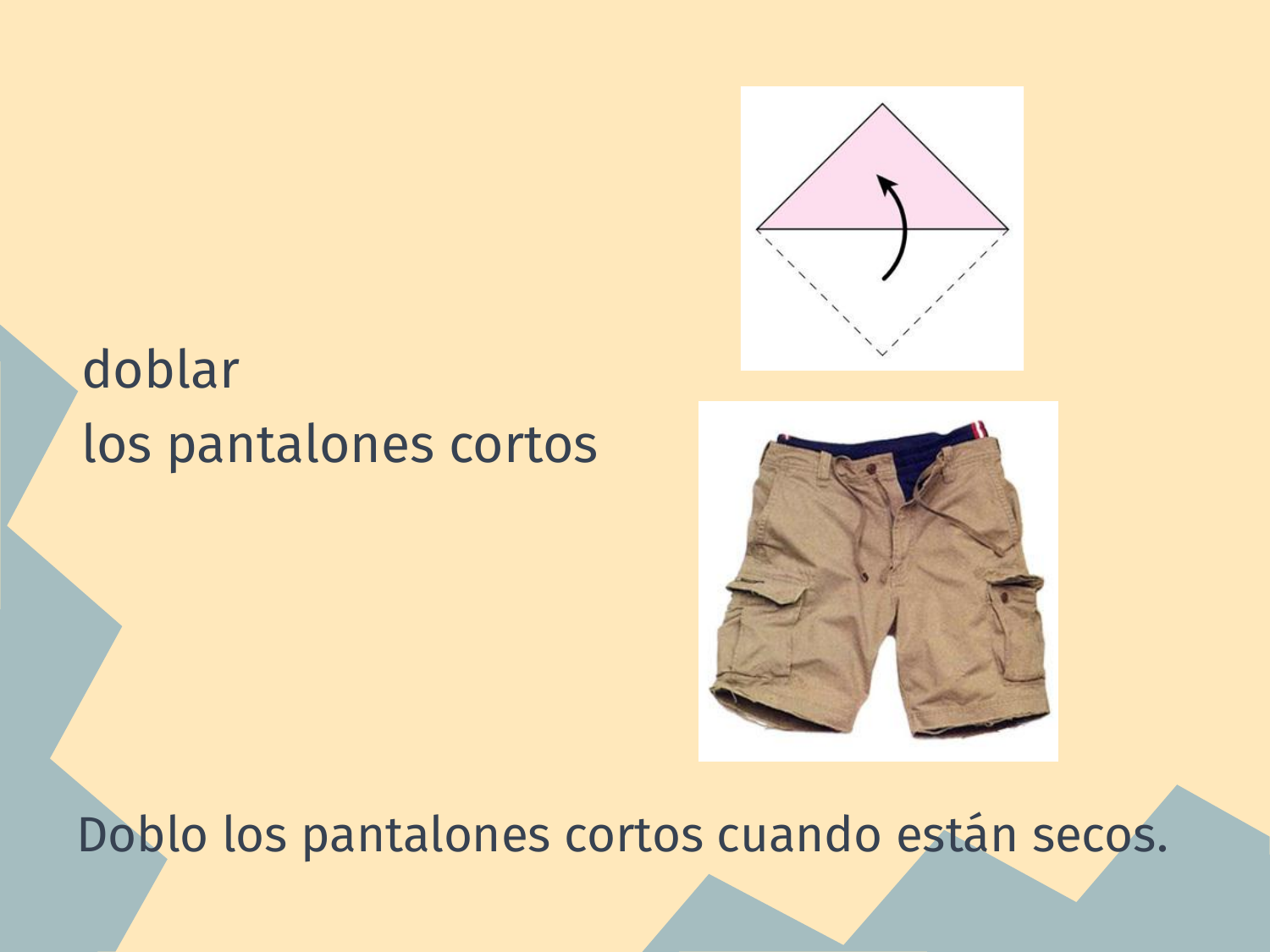

#

doblar
los pantalones cortos

Doblo los pantalones cortos cuando están secos.